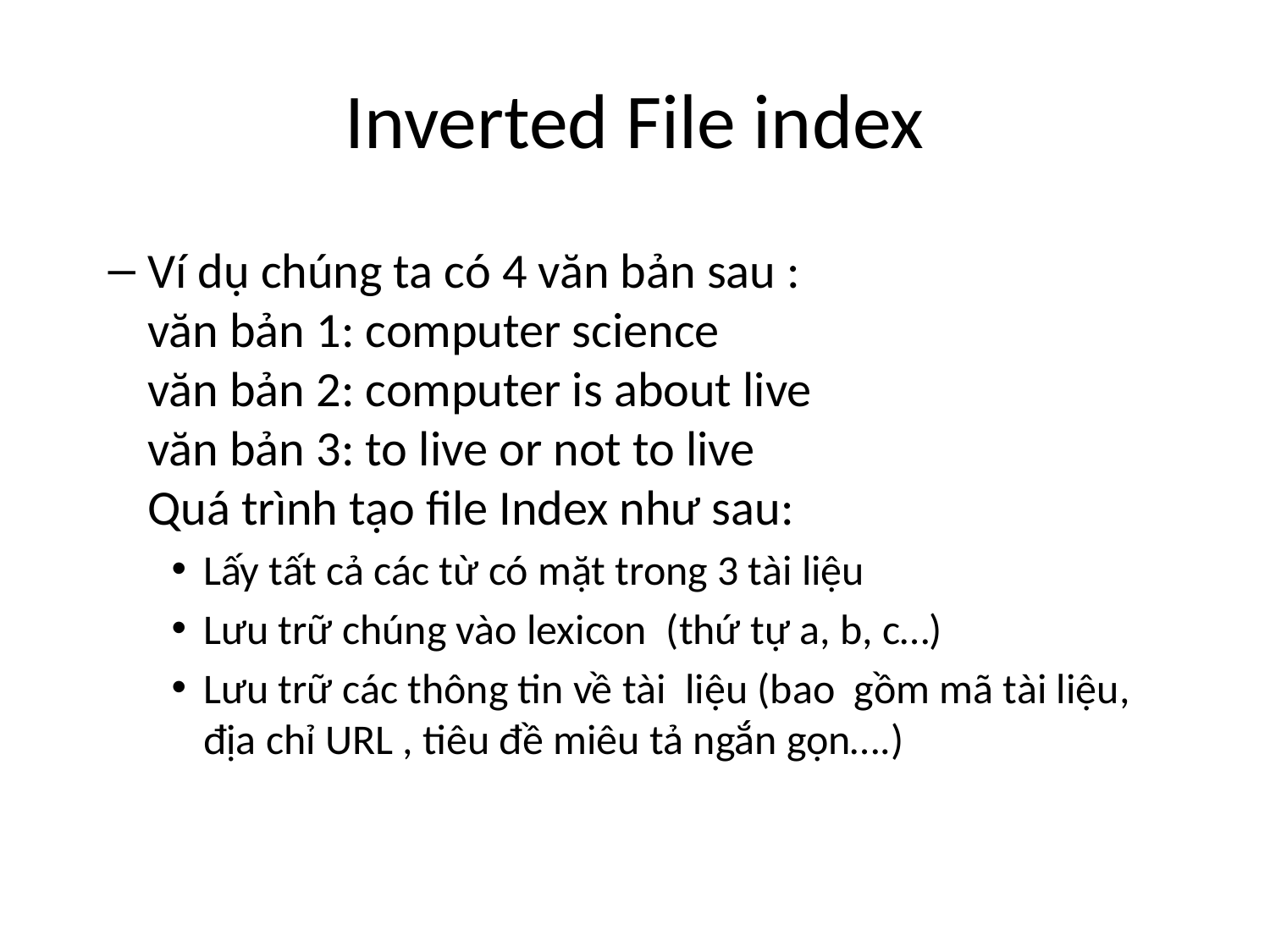

# Inverted File index
Ví dụ chúng ta có 4 văn bản sau :
văn bản 1: computer science
văn bản 2: computer is about live
văn bản 3: to live or not to live
Quá trình tạo file Index như sau:
Lấy tất cả các từ có mặt trong 3 tài liệu
Lưu trữ chúng vào lexicon  (thứ tự a, b, c…)
Lưu trữ các thông tin về tài  liệu (bao  gồm mã tài liệu, địa chỉ URL , tiêu đề miêu tả ngắn gọn….)